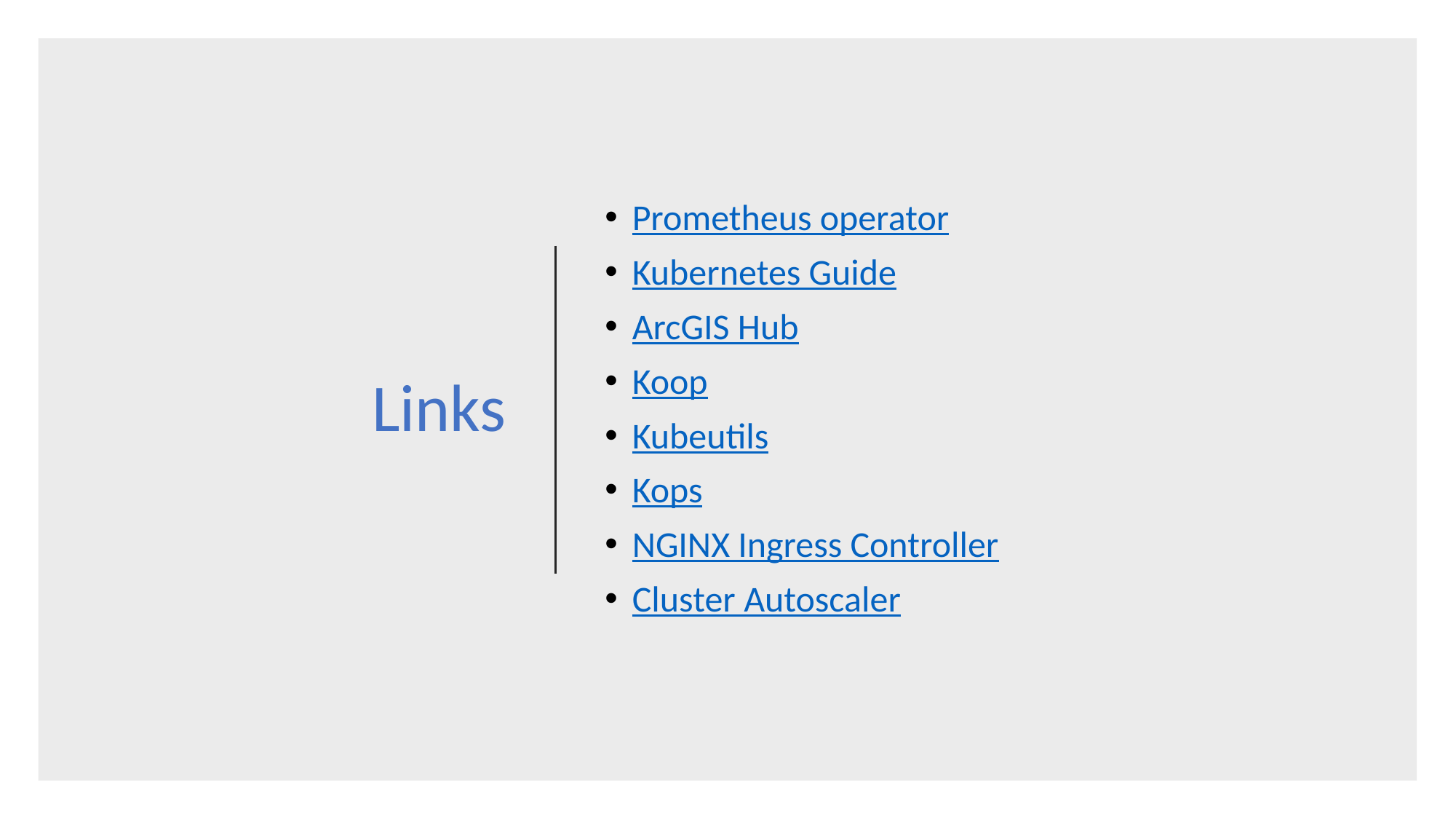

# Links
Prometheus operator
Kubernetes Guide
ArcGIS Hub
Koop
Kubeutils
Kops
NGINX Ingress Controller
Cluster Autoscaler